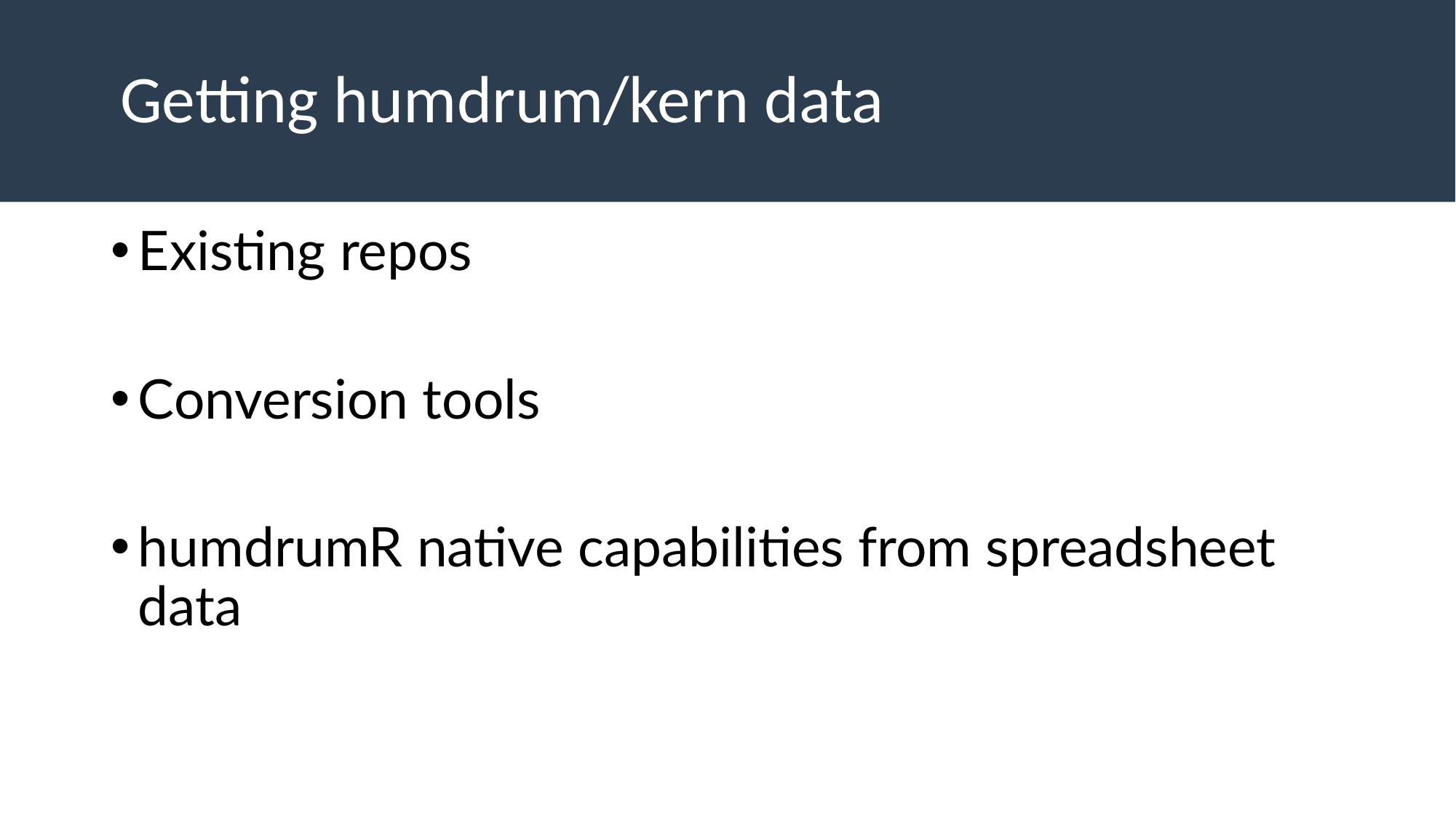

# Getting humdrum/kern data
Existing repos

Conversion tools

humdrumR native capabilities from spreadsheet data